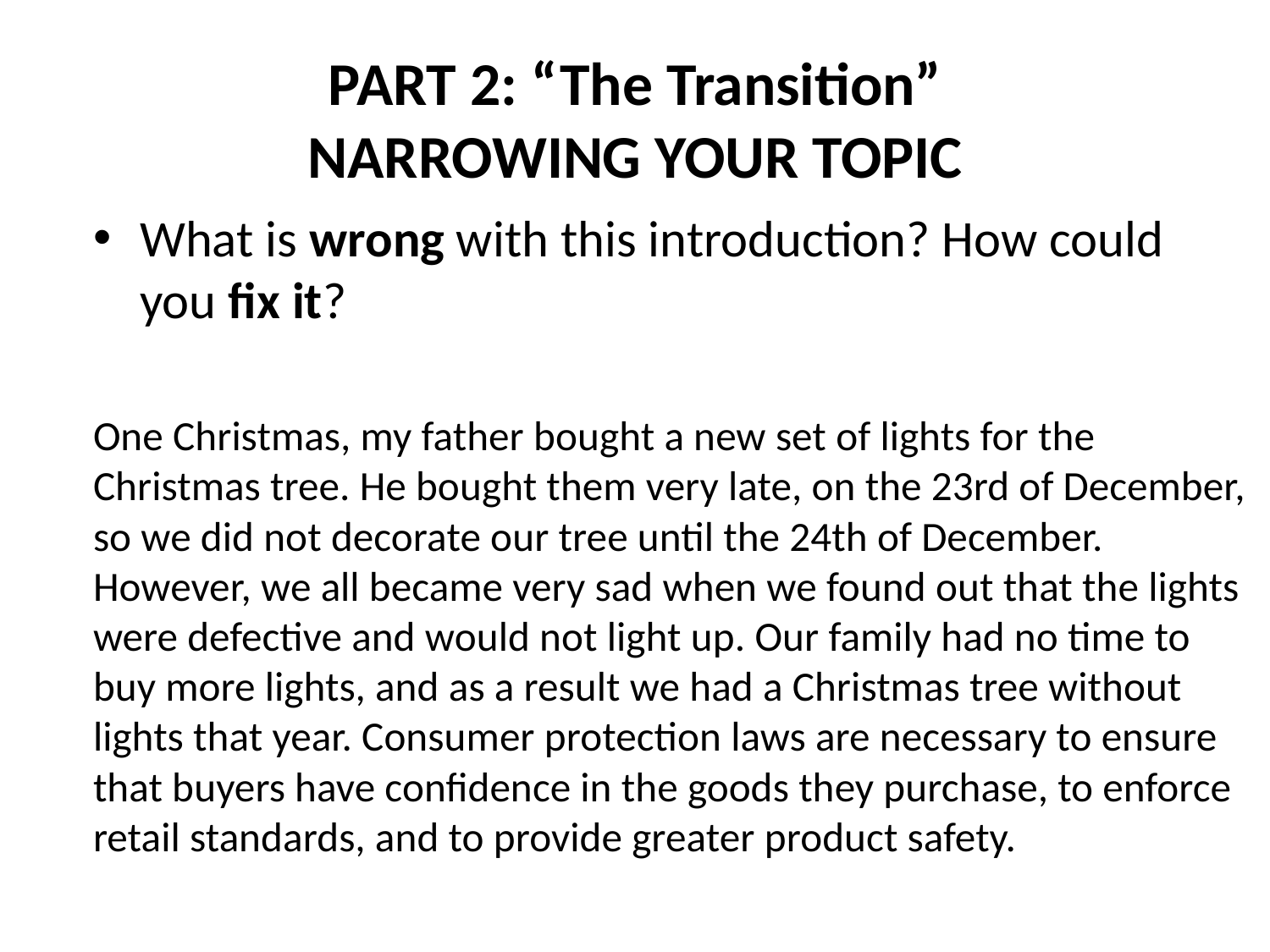

# PART 2: “The Transition” NARROWING YOUR TOPIC
What is wrong with this introduction? How could you fix it?

One Christmas, my father bought a new set of lights for the Christmas tree. He bought them very late, on the 23rd of December, so we did not decorate our tree until the 24th of December. However, we all became very sad when we found out that the lights were defective and would not light up. Our family had no time to buy more lights, and as a result we had a Christmas tree without lights that year. Consumer protection laws are necessary to ensure that buyers have confidence in the goods they purchase, to enforce retail standards, and to provide greater product safety.